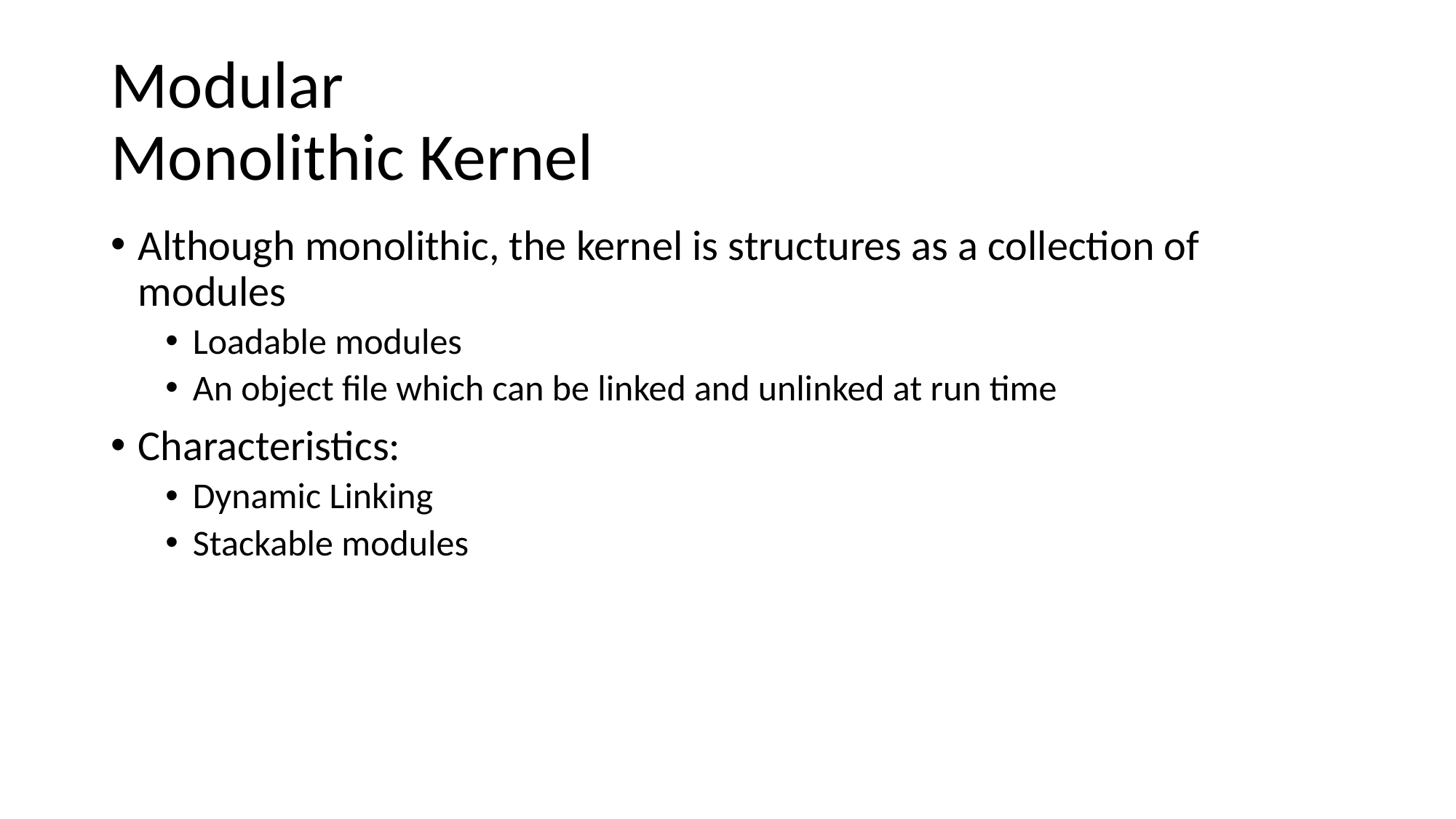

# Modular Monolithic Kernel
Although monolithic, the kernel is structures as a collection of modules
Loadable modules
An object file which can be linked and unlinked at run time
Characteristics:
Dynamic Linking
Stackable modules